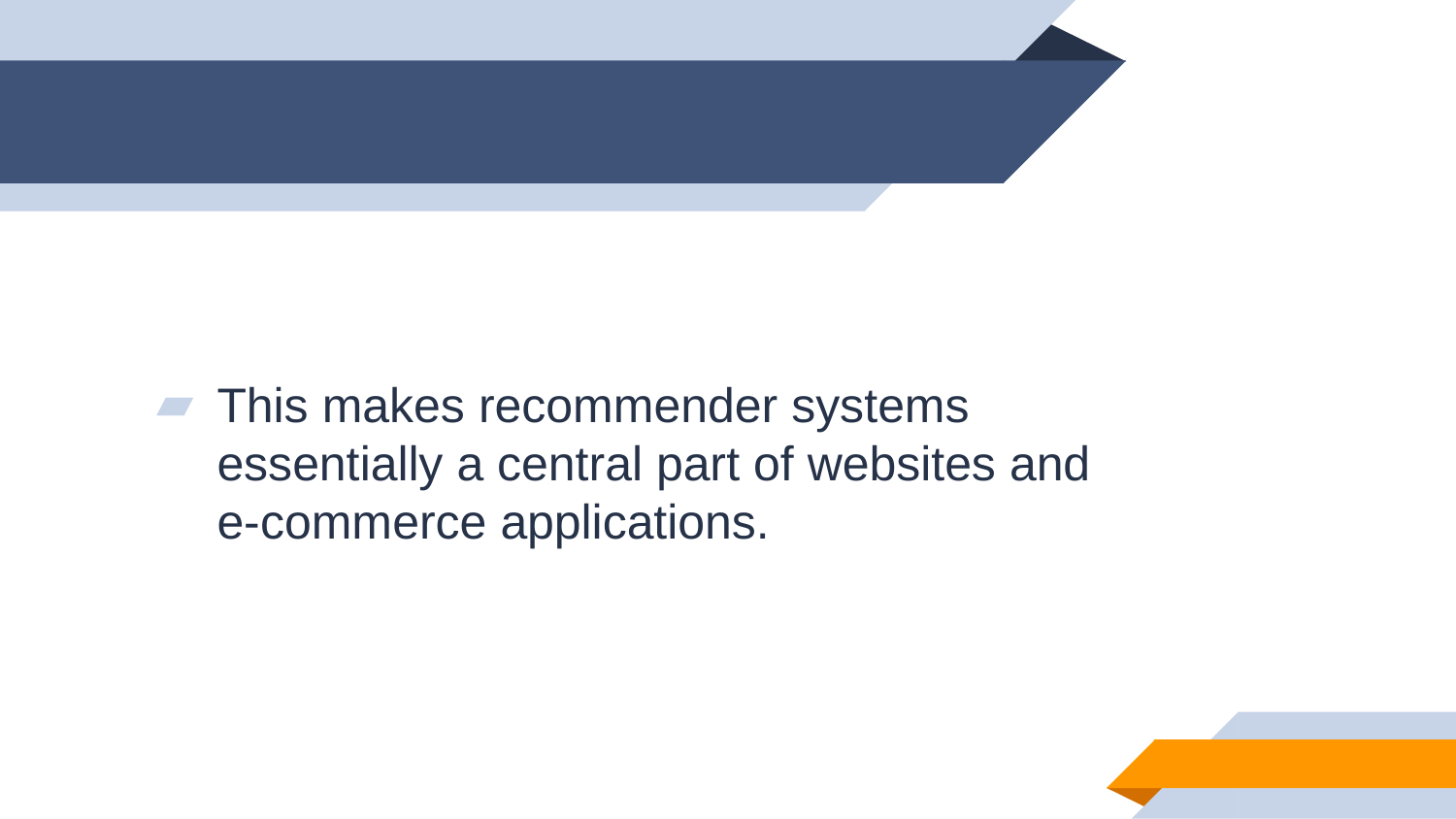

This makes recommender systems essentially a central part of websites and e-commerce applications.
5